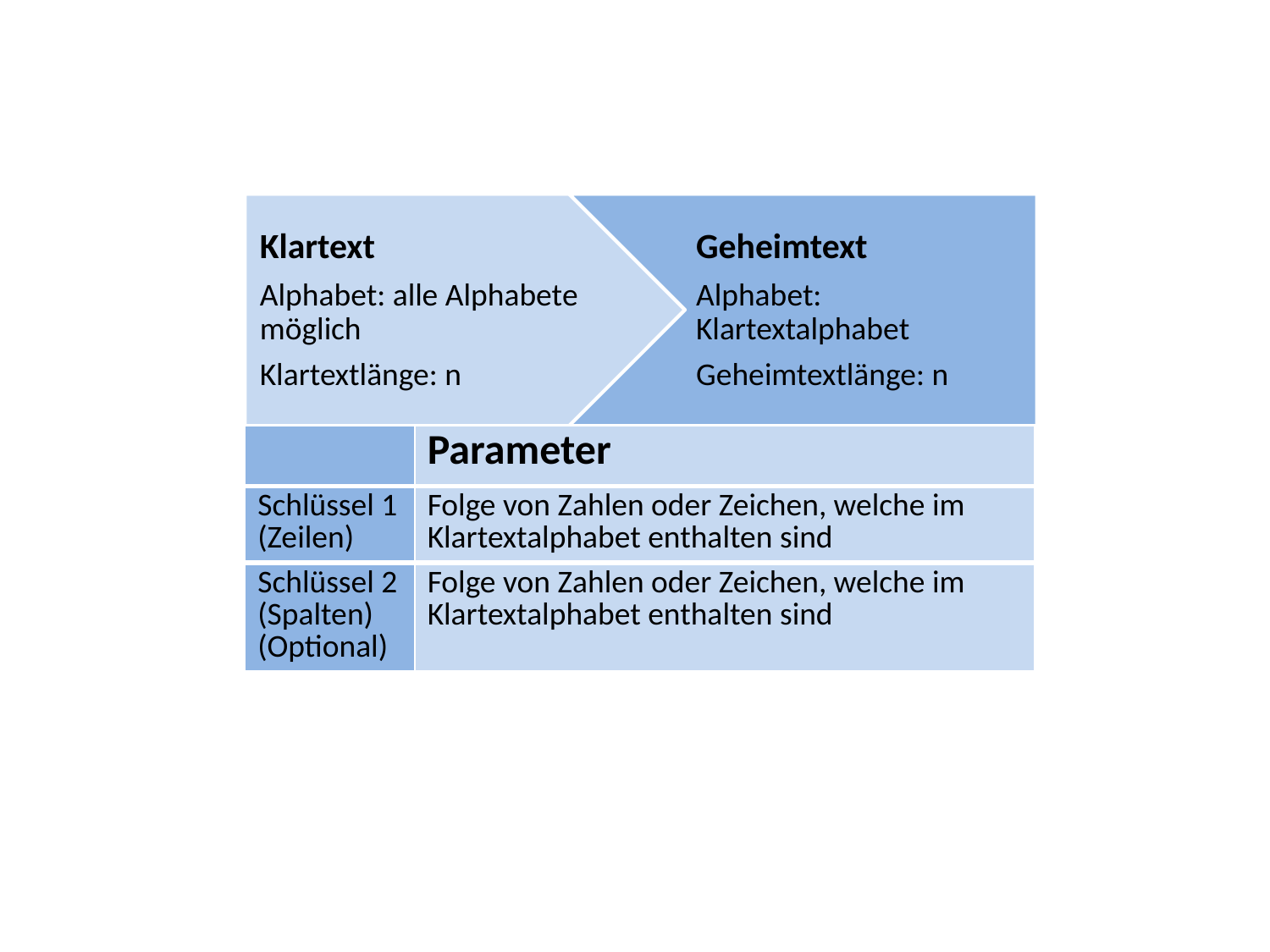

Klartext
Alphabet: alle Alphabete möglich
Klartextlänge: n
Geheimtext
Alphabet: Klartextalphabet
Geheimtextlänge: n
|  | Parameter |
| --- | --- |
| Schlüssel 1 (Zeilen) | Folge von Zahlen oder Zeichen, welche im Klartextalphabet enthalten sind |
| Schlüssel 2 (Spalten) (Optional) | Folge von Zahlen oder Zeichen, welche im Klartextalphabet enthalten sind |